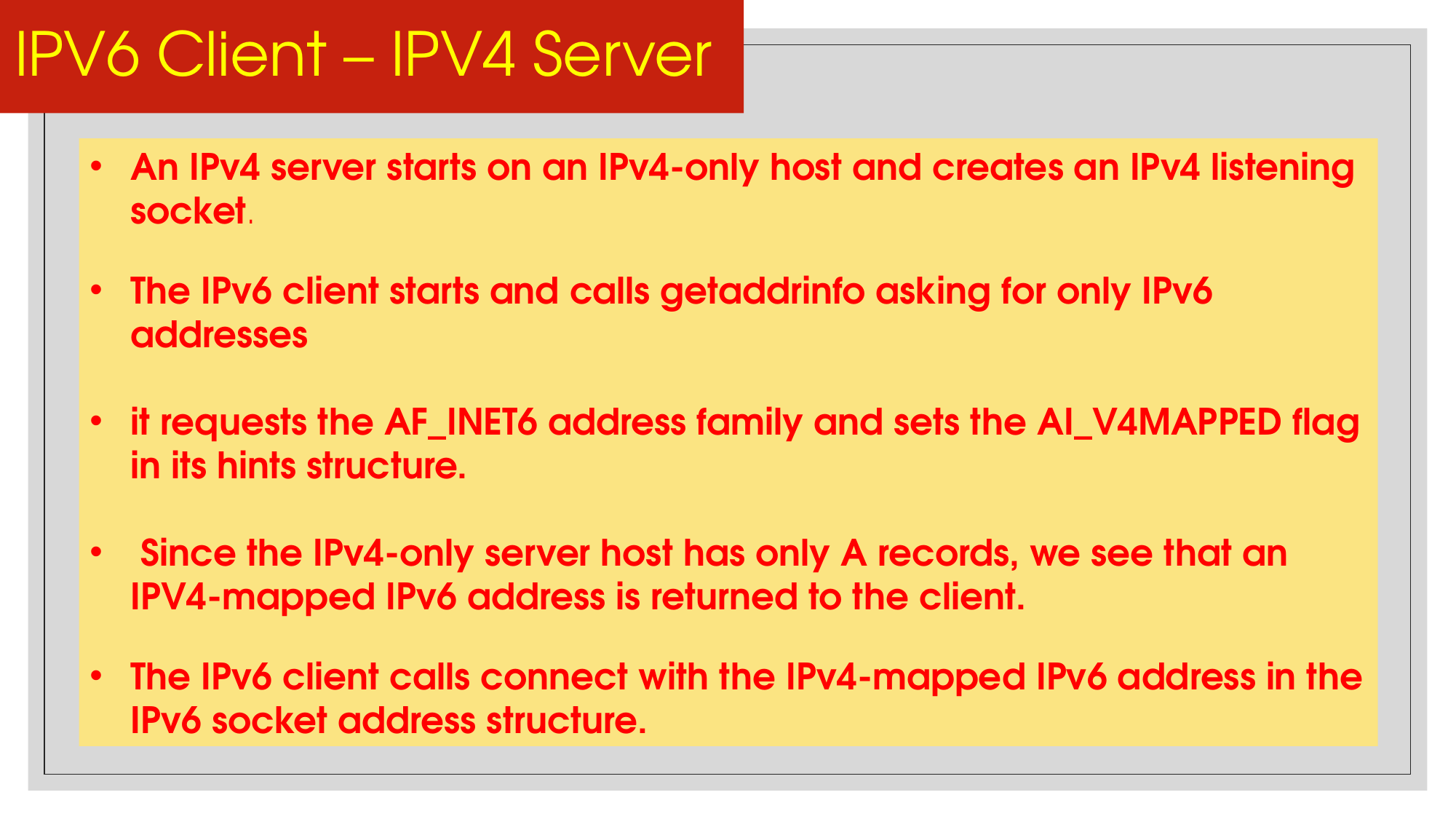

# IPV6 Client – IPV4 Server
An IPv4 server starts on an IPv4-only host and creates an IPv4 listening socket.

The IPv6 client starts and calls getaddrinfo asking for only IPv6 addresses

it requests the AF_INET6 address family and sets the AI_V4MAPPED flag in its hints structure.

 Since the IPv4-only server host has only A records, we see that an IPV4-mapped IPv6 address is returned to the client.

The IPv6 client calls connect with the IPv4-mapped IPv6 address in the IPv6 socket address structure.